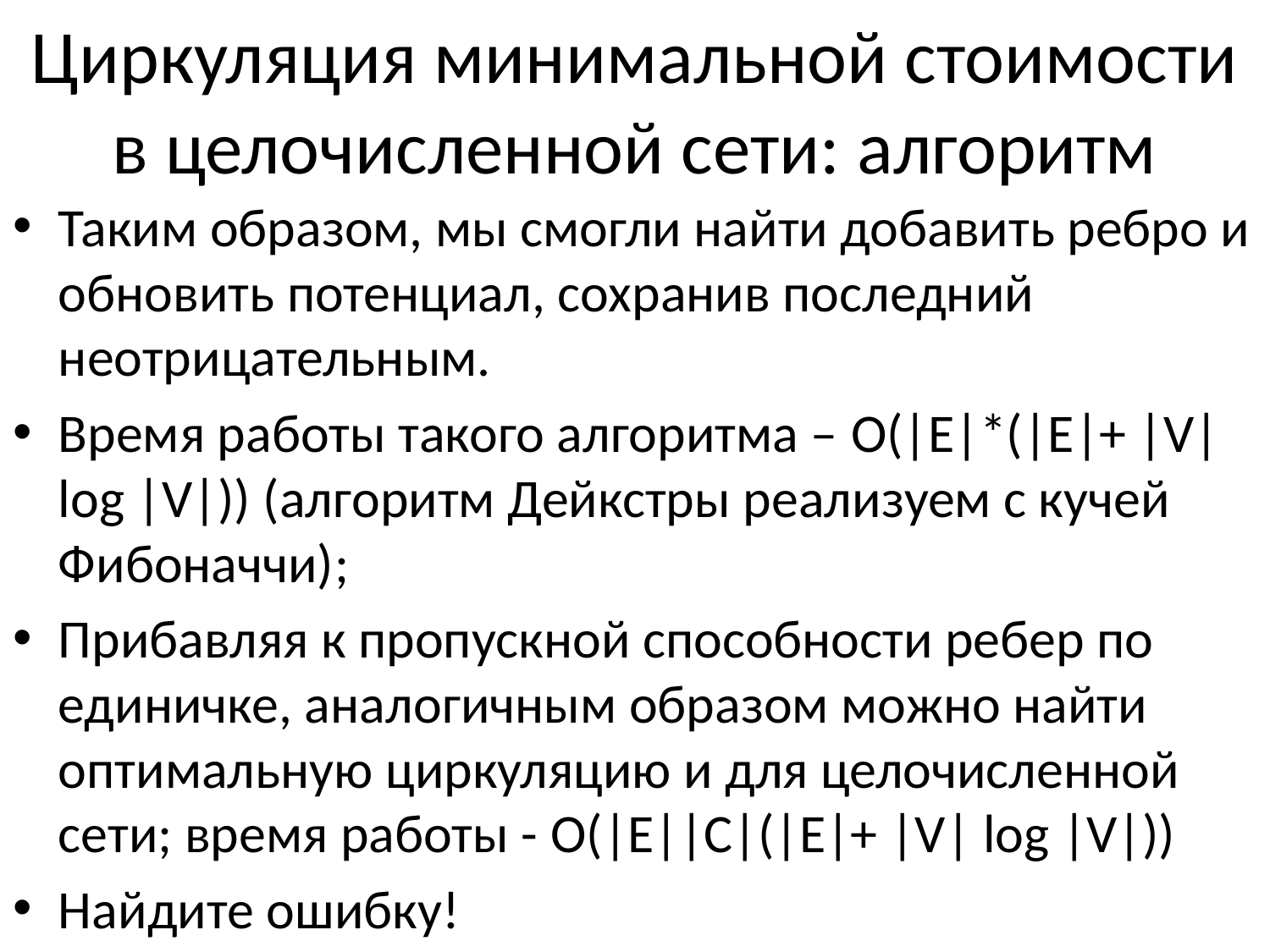

# Циркуляция минимальной стоимости в целочисленной сети: алгоритм
Таким образом, мы смогли найти добавить ребро и обновить потенциал, сохранив последний неотрицательным.
Время работы такого алгоритма – O(|E|*(|E|+ |V| log |V|)) (алгоритм Дейкстры реализуем с кучей Фибоначчи);
Прибавляя к пропускной способности ребер по единичке, аналогичным образом можно найти оптимальную циркуляцию и для целочисленной сети; время работы - O(|E||C|(|E|+ |V| log |V|))
Найдите ошибку!